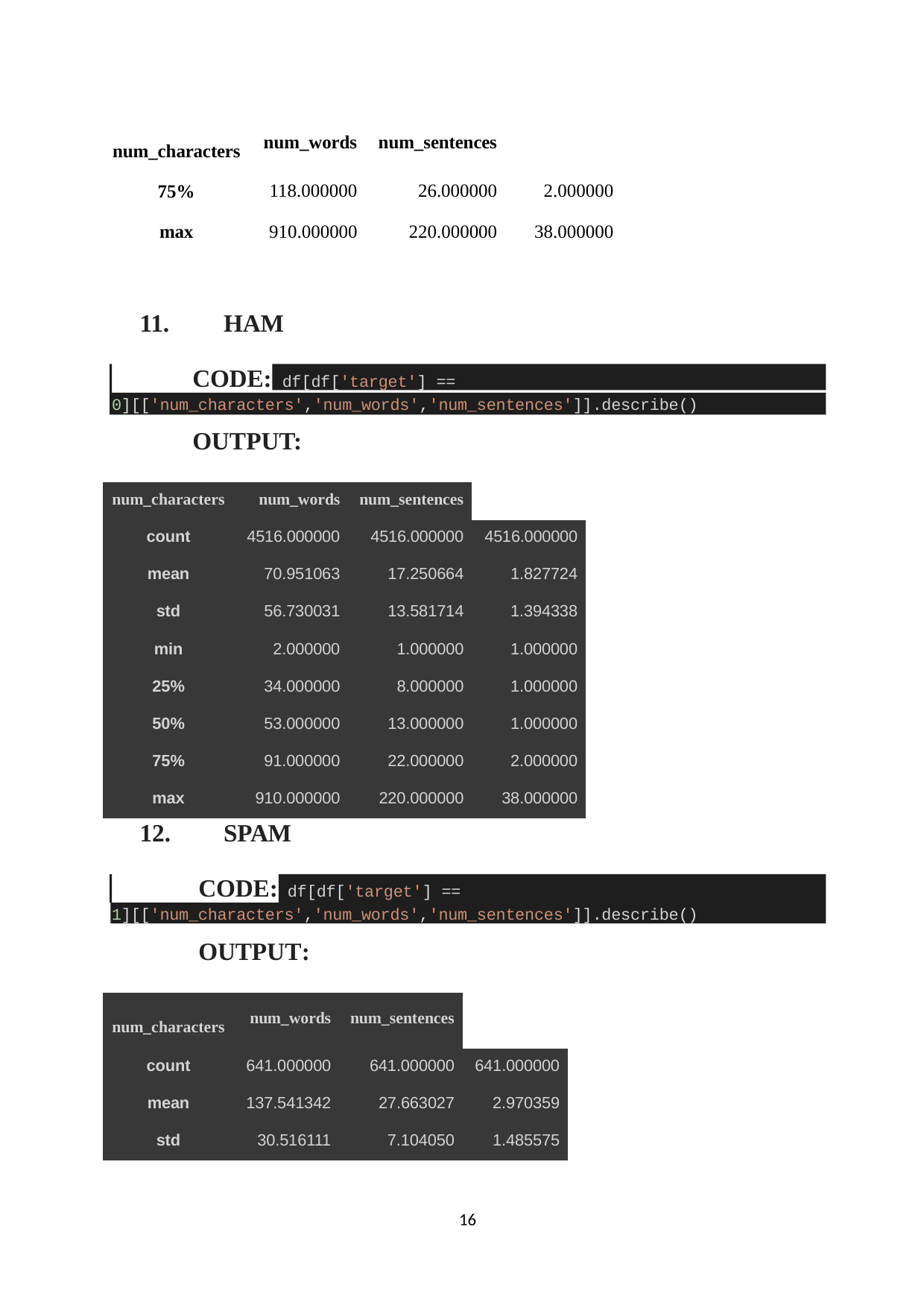

| num\_characters | num\_words | num\_sentences |  |
| --- | --- | --- | --- |
| 75% | 118.000000 | 26.000000 | 2.000000 |
| max | 910.000000 | 220.000000 | 38.000000 |
11.
HAM
CODE:

df[df['target'] ==
0][['num_characters','num_words','num_sentences']].describe()

OUTPUT:
| num\_characters | num\_words | num\_sentences |  |
| --- | --- | --- | --- |
| count | 4516.000000 | 4516.000000 | 4516.000000 |
| mean | 70.951063 | 17.250664 | 1.827724 |
| std | 56.730031 | 13.581714 | 1.394338 |
| min | 2.000000 | 1.000000 | 1.000000 |
| 25% | 34.000000 | 8.000000 | 1.000000 |
| 50% | 53.000000 | 13.000000 | 1.000000 |
| 75% | 91.000000 | 22.000000 | 2.000000 |
| max | 910.000000 | 220.000000 | 38.000000 |
12.
SPAM
CODE: df[df['target'] ==

1][['num_characters','num_words','num_sentences']].describe()
OUTPUT:
| num\_characters | num\_words | num\_sentences |  |
| --- | --- | --- | --- |
| count | 641.000000 | 641.000000 | 641.000000 |
| mean | 137.541342 | 27.663027 | 2.970359 |
| std | 30.516111 | 7.104050 | 1.485575 |
16